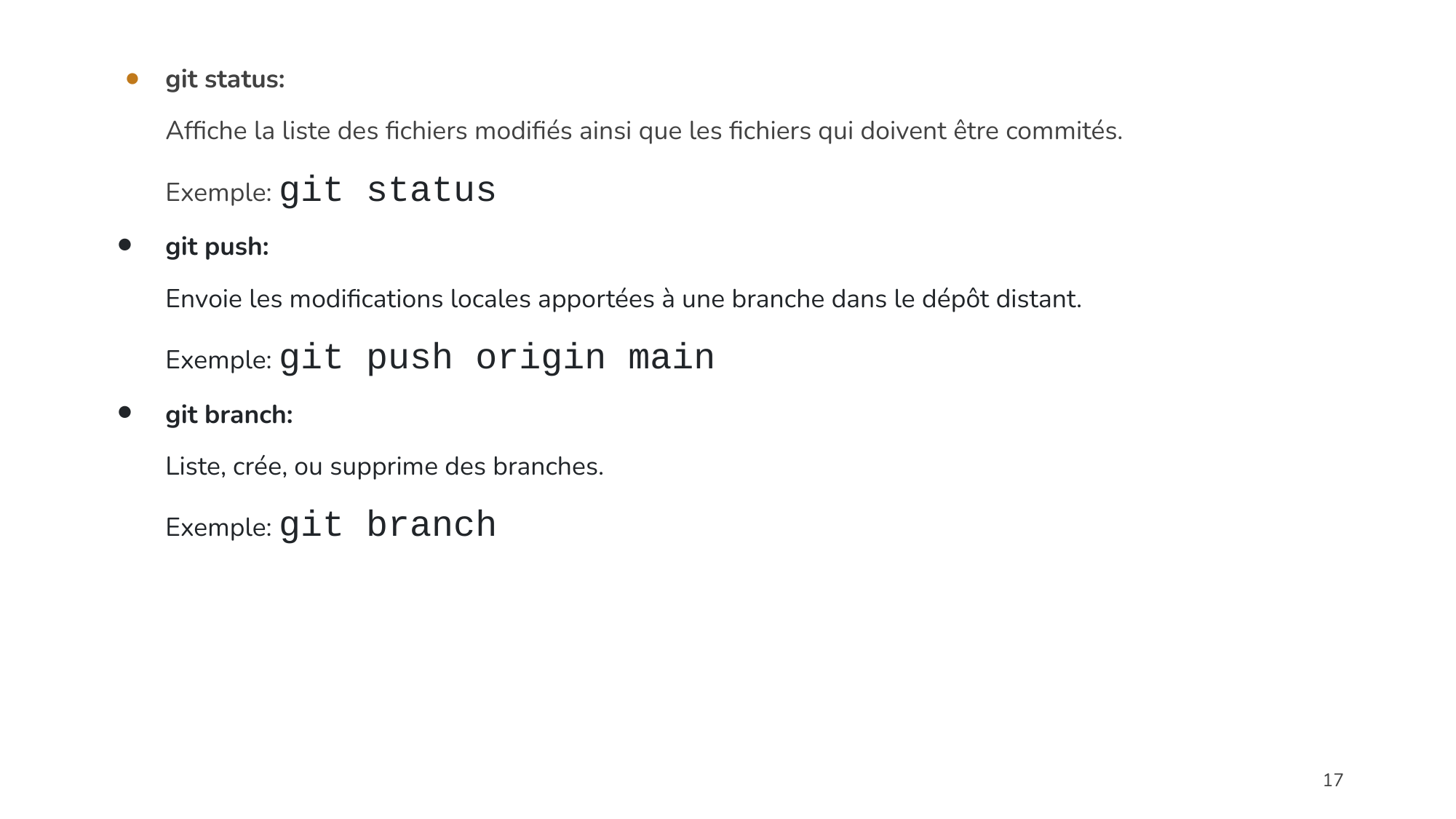

git status:
Affiche la liste des fichiers modifiés ainsi que les fichiers qui doivent être commités.
Exemple: git status
git push:
Envoie les modifications locales apportées à une branche dans le dépôt distant.
Exemple: git push origin main
git branch:
Liste, crée, ou supprime des branches.
Exemple: git branch

17